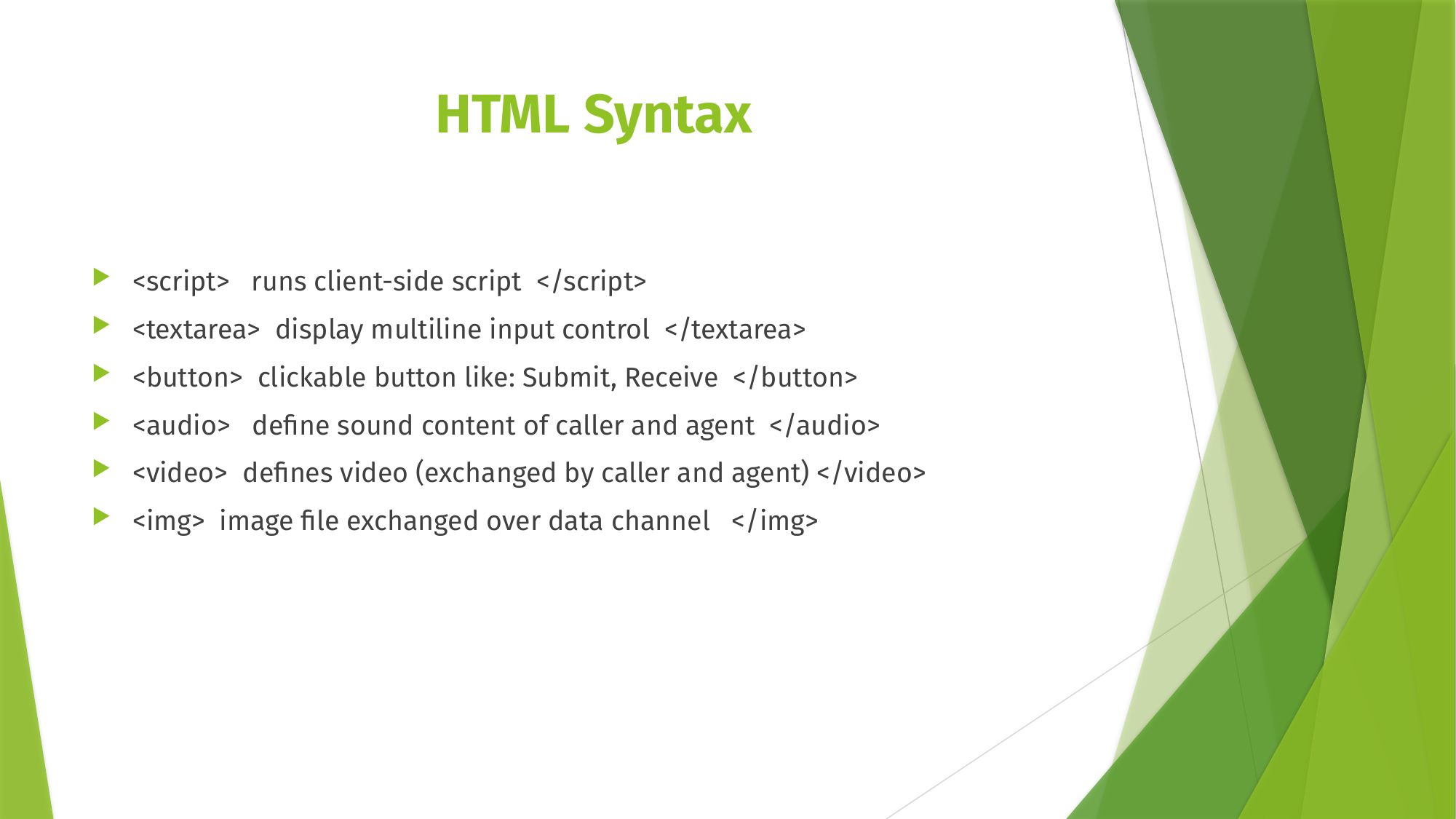

# HTML Syntax
<script>   runs client-side script  </script>
<textarea>  display multiline input control  </textarea>
<button>  clickable button like: Submit, Receive  </button>
<audio>   define sound content of caller and agent  </audio>
<video>  defines video (exchanged by caller and agent) </video>
<img>  image file exchanged over data channel   </img>